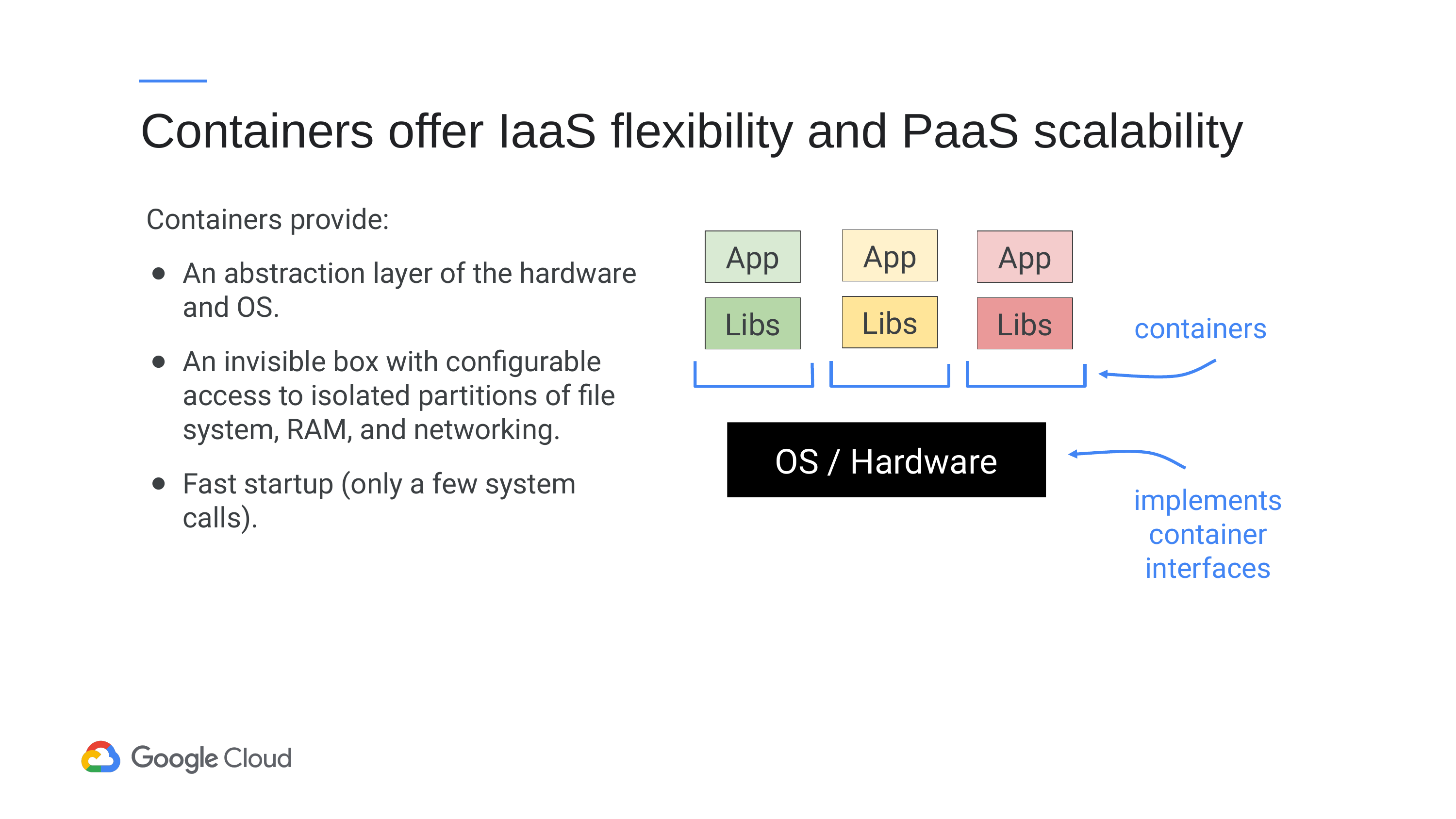

# Containers offer IaaS flexibility and PaaS scalability
Containers provide:
An abstraction layer of the hardware and OS.
An invisible box with configurable access to isolated partitions of file system, RAM, and networking.
Fast startup (only a few system calls).

App
App
App
Libs
Libs
Libs
containers

OS / Hardware

implements container interfaces